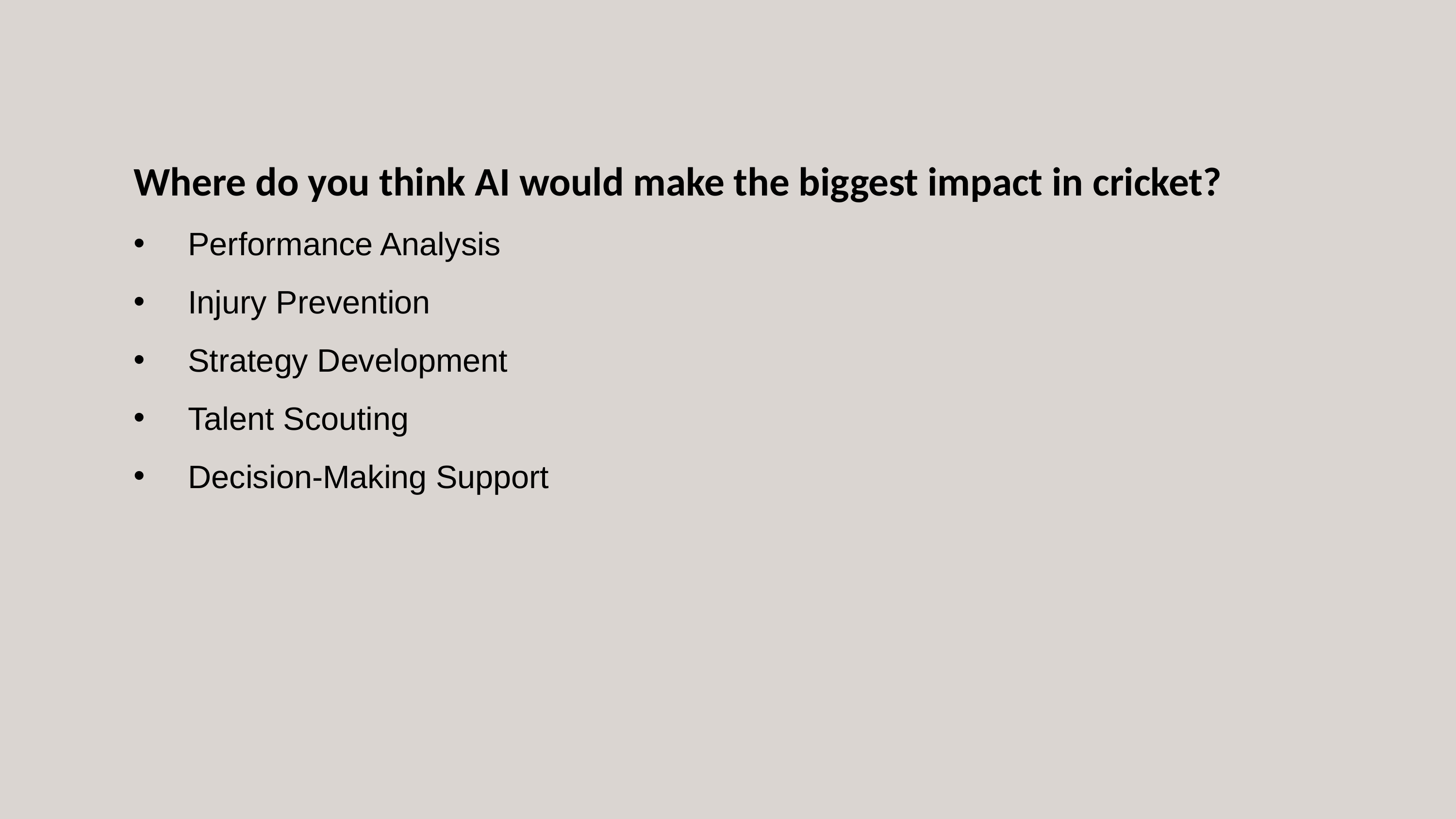

Where do you think AI would make the biggest impact in cricket?
Performance Analysis
Injury Prevention
Strategy Development
Talent Scouting
Decision-Making Support